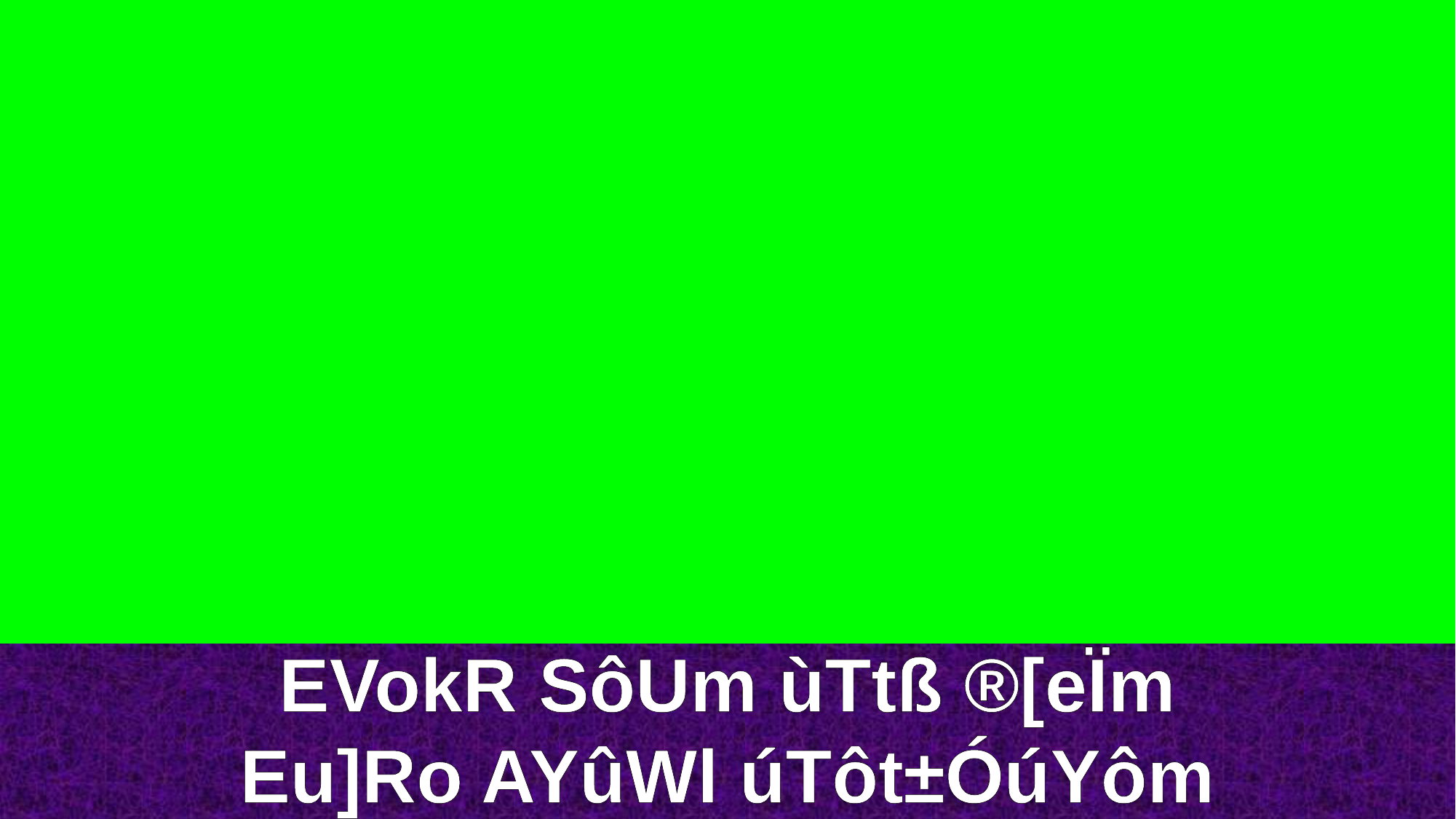

EVokR SôUm ùTtß ®[eÏm
Eu]Ro AYûWl úTôt±ÓúYôm